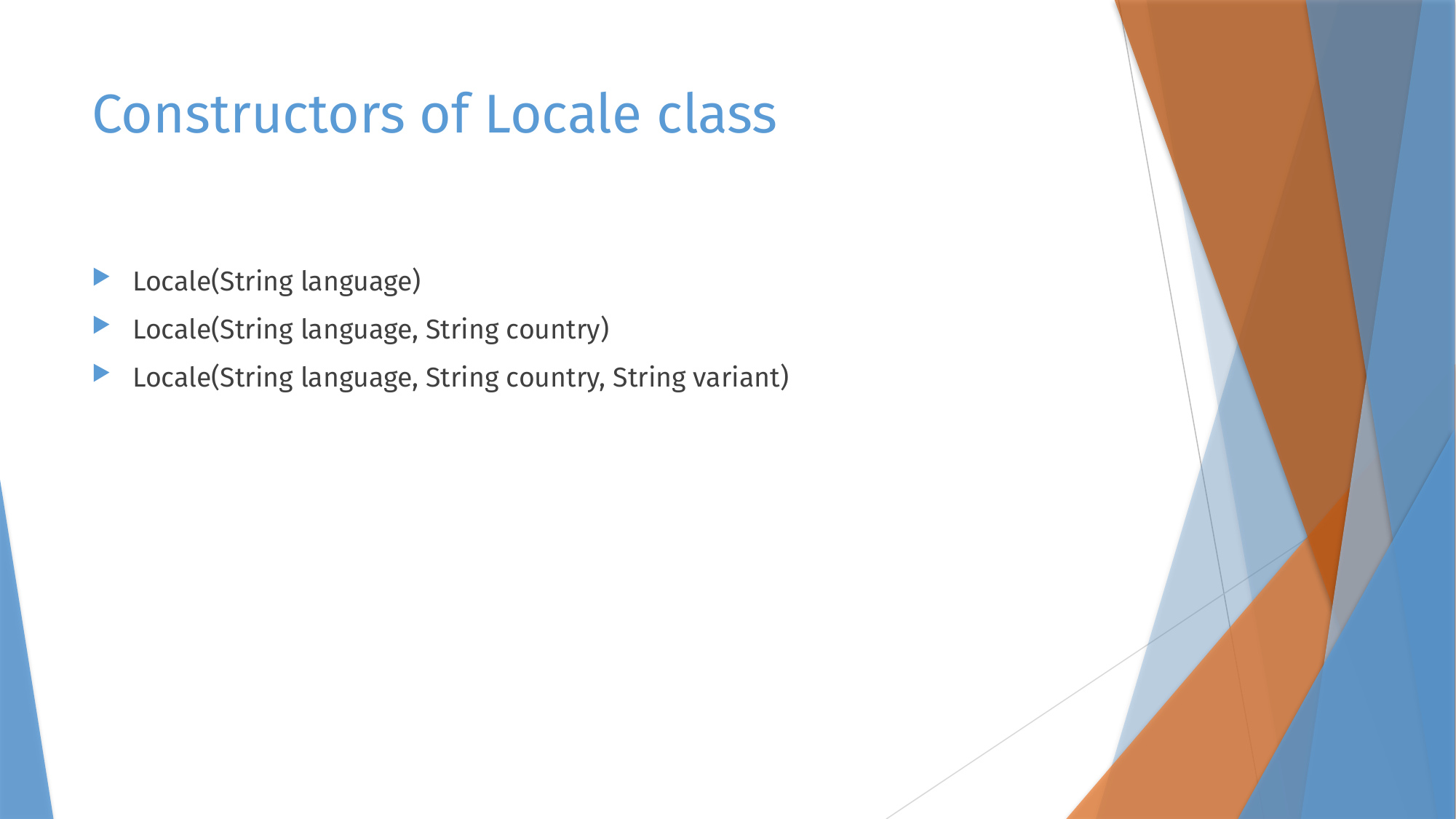

# Constructors of Locale class
Locale(String language)
Locale(String language, String country)
Locale(String language, String country, String variant)